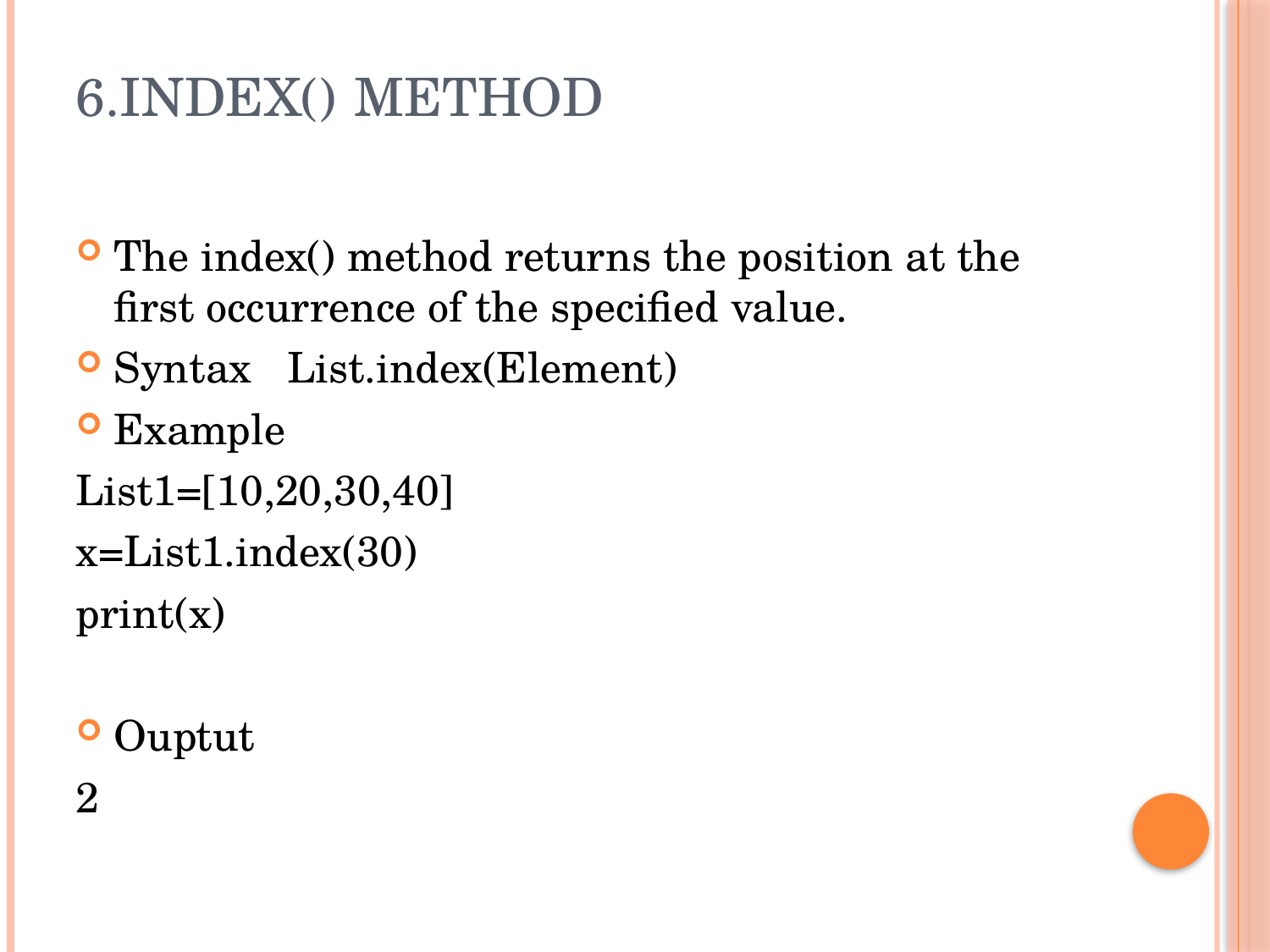

# 6.index() Method
The index() method returns the position at the first occurrence of the specified value.
Syntax   List.index(Element)
Example
List1=[10,20,30,40]
x=List1.index(30)
print(x)

Ouptut
2